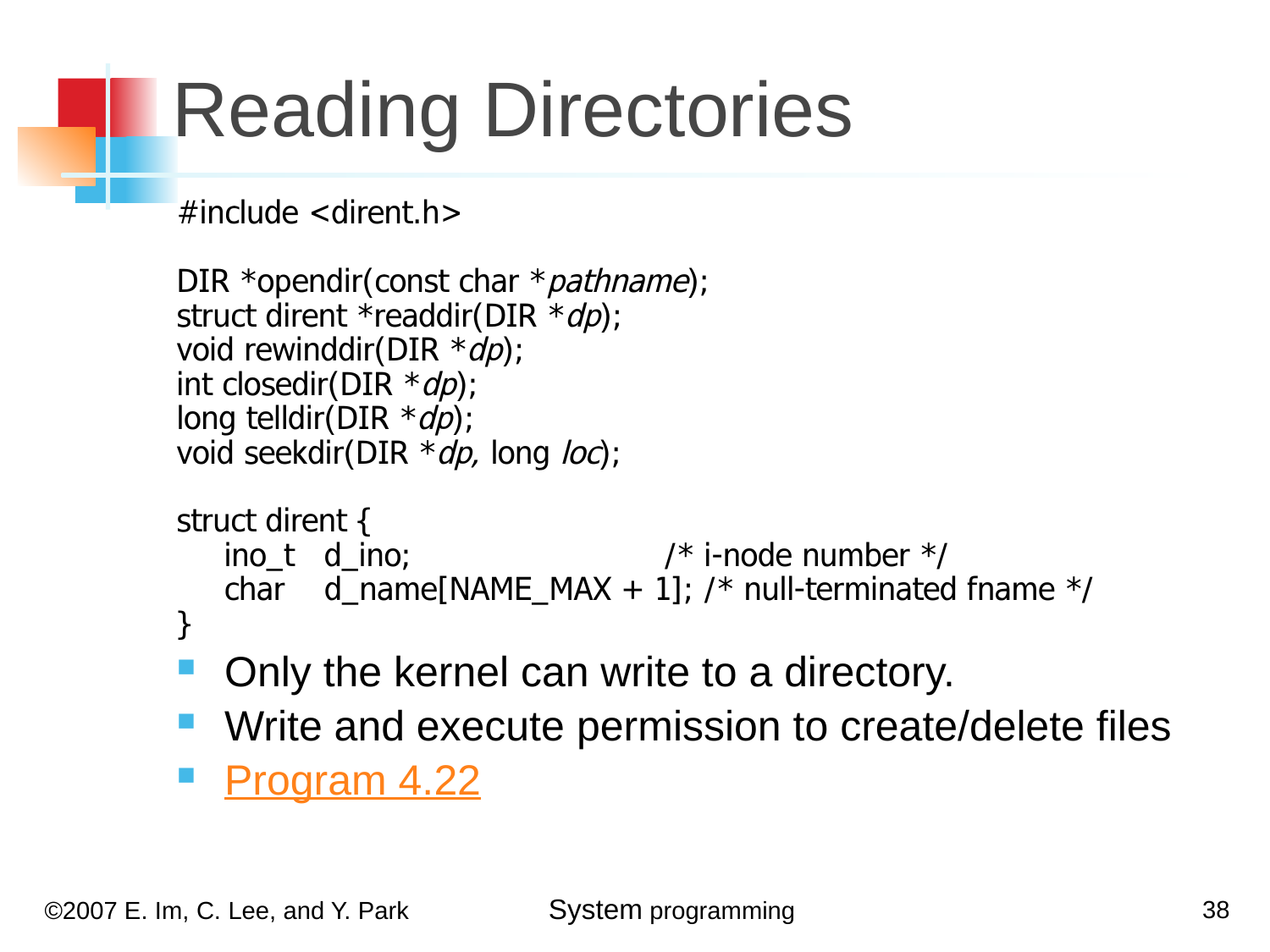

# Reading Directories
#include <dirent.h>

DIR *opendir(const char *pathname);
struct dirent *readdir(DIR *dp);
void rewinddir(DIR *dp);
int closedir(DIR *dp);
long telldir(DIR *dp);
void seekdir(DIR *dp, long loc);

struct dirent {
	ino_t   d_ino;		      /* i-node number */
	char    d_name[NAME_MAX + 1]; /* null-terminated fname */
}
Only the kernel can write to a directory.
Write and execute permission to create/delete files
Program 4.22
38
©2007 E. Im, C. Lee, and Y. Park